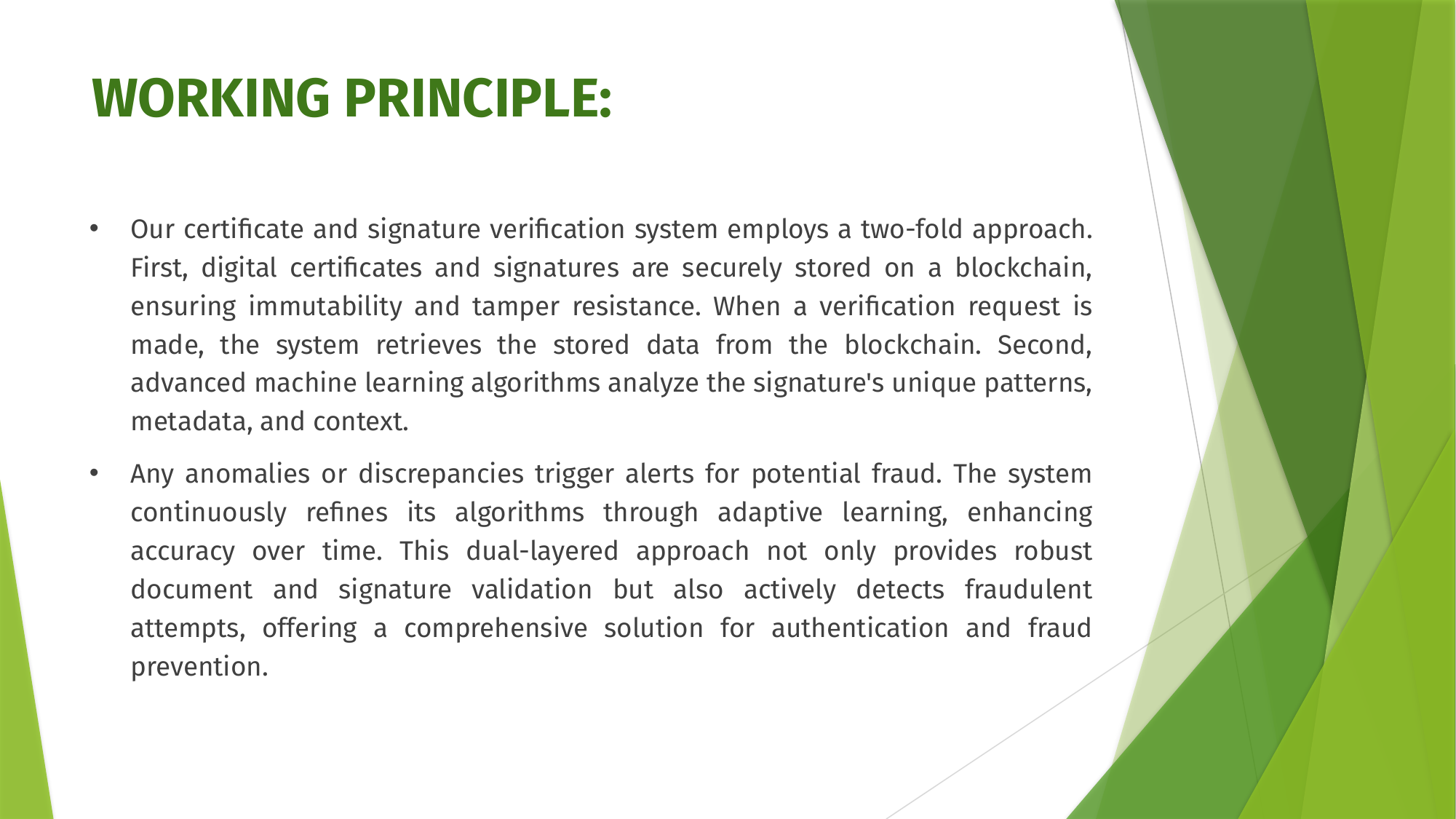

# WORKING PRINCIPLE:
Our certificate and signature verification system employs a two-fold approach. First, digital certificates and signatures are securely stored on a blockchain, ensuring immutability and tamper resistance. When a verification request is made, the system retrieves the stored data from the blockchain. Second, advanced machine learning algorithms analyze the signature's unique patterns, metadata, and context.
Any anomalies or discrepancies trigger alerts for potential fraud. The system continuously refines its algorithms through adaptive learning, enhancing accuracy over time. This dual-layered approach not only provides robust document and signature validation but also actively detects fraudulent attempts, offering a comprehensive solution for authentication and fraud prevention.